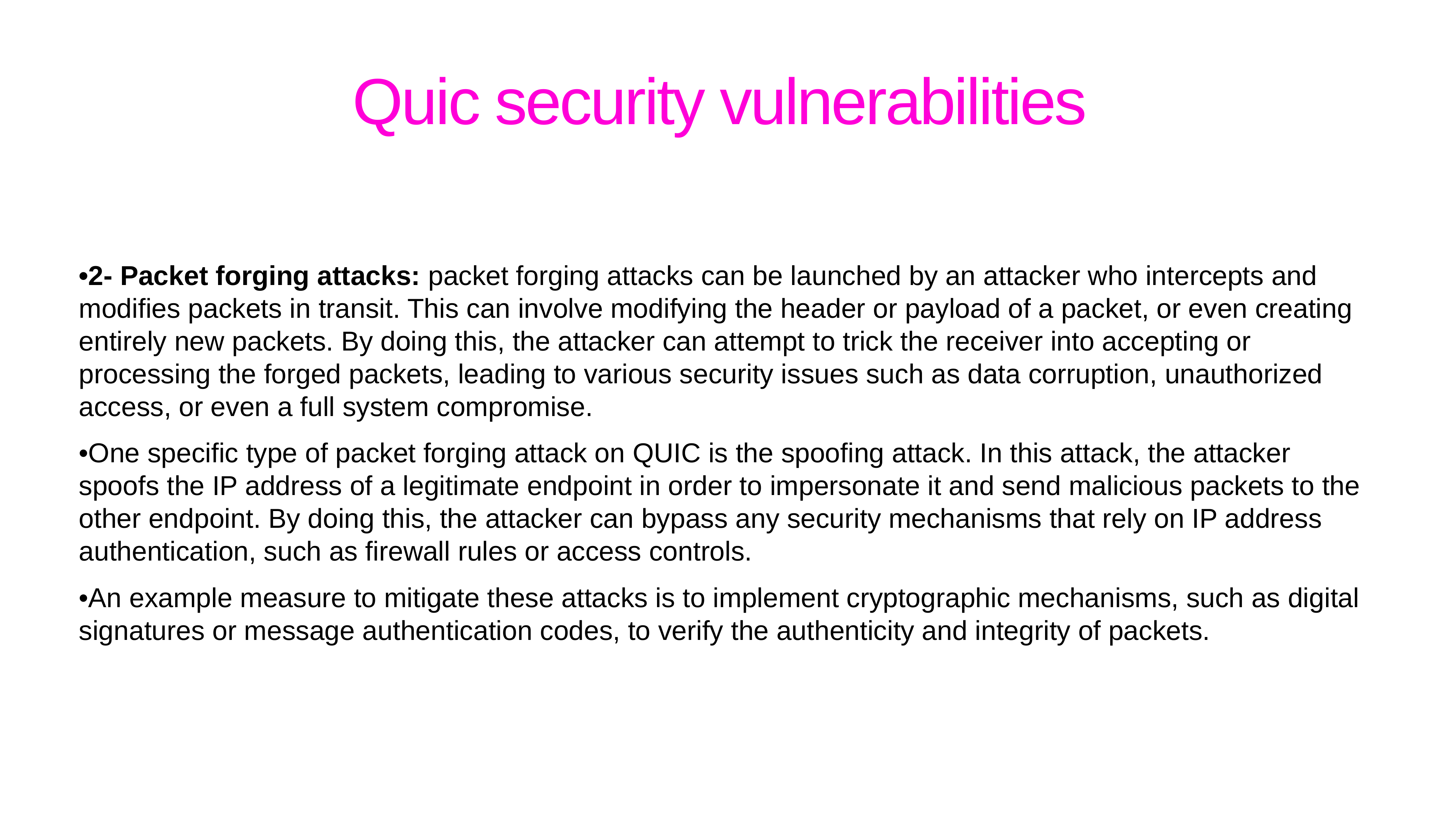

# Quic security vulnerabilities
Hazem Kurdi
•2- Packet forging attacks: packet forging attacks can be launched by an attacker who intercepts and modifies packets in transit. This can involve modifying the header or payload of a packet, or even creating entirely new packets. By doing this, the attacker can attempt to trick the receiver into accepting or processing the forged packets, leading to various security issues such as data corruption, unauthorized access, or even a full system compromise.
•One specific type of packet forging attack on QUIC is the spoofing attack. In this attack, the attacker spoofs the IP address of a legitimate endpoint in order to impersonate it and send malicious packets to the other endpoint. By doing this, the attacker can bypass any security mechanisms that rely on IP address authentication, such as firewall rules or access controls.
•An example measure to mitigate these attacks is to implement cryptographic mechanisms, such as digital signatures or message authentication codes, to verify the authenticity and integrity of packets.